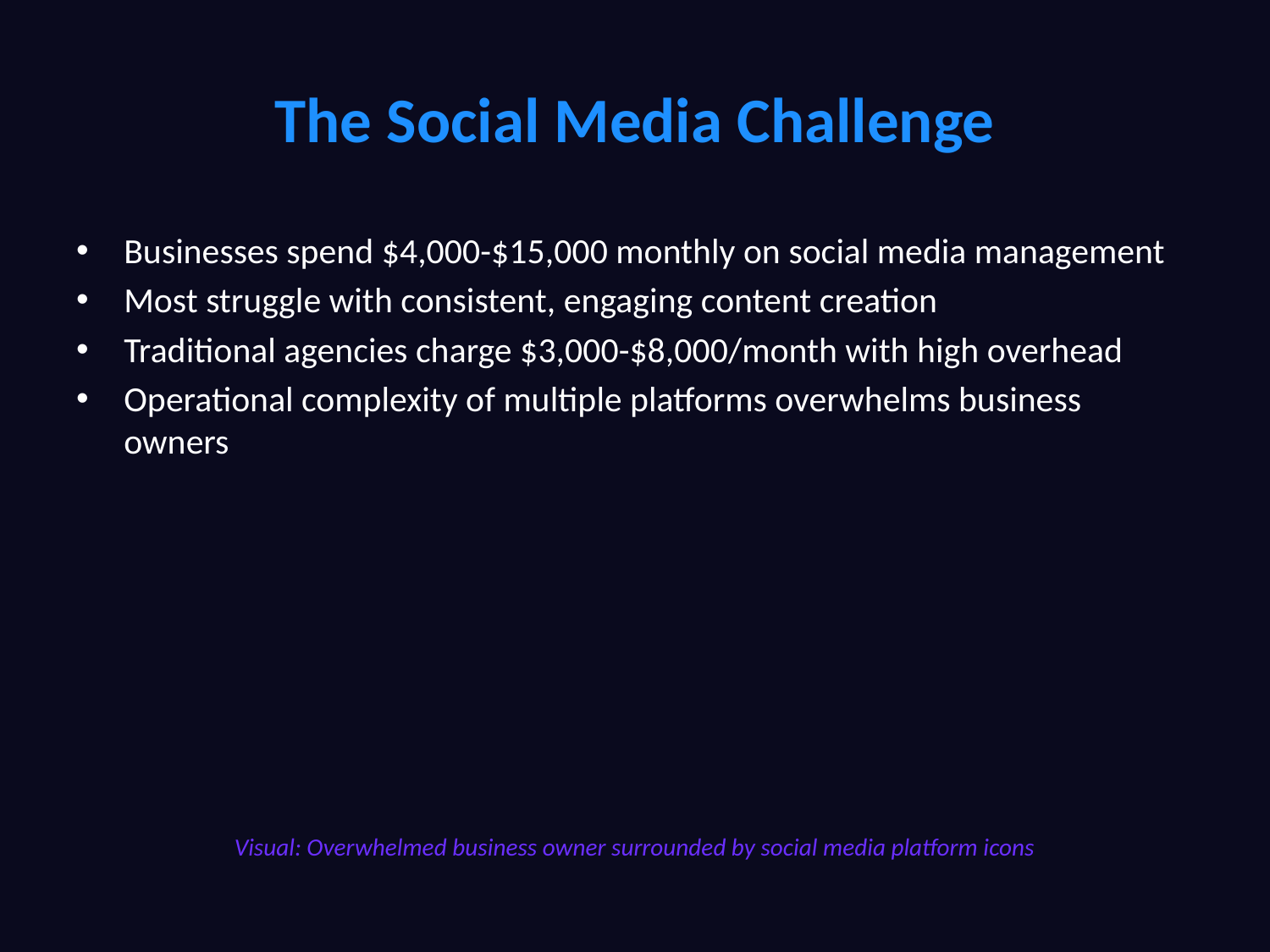

# The Social Media Challenge
Businesses spend $4,000-$15,000 monthly on social media management
Most struggle with consistent, engaging content creation
Traditional agencies charge $3,000-$8,000/month with high overhead
Operational complexity of multiple platforms overwhelms business owners
Visual: Overwhelmed business owner surrounded by social media platform icons